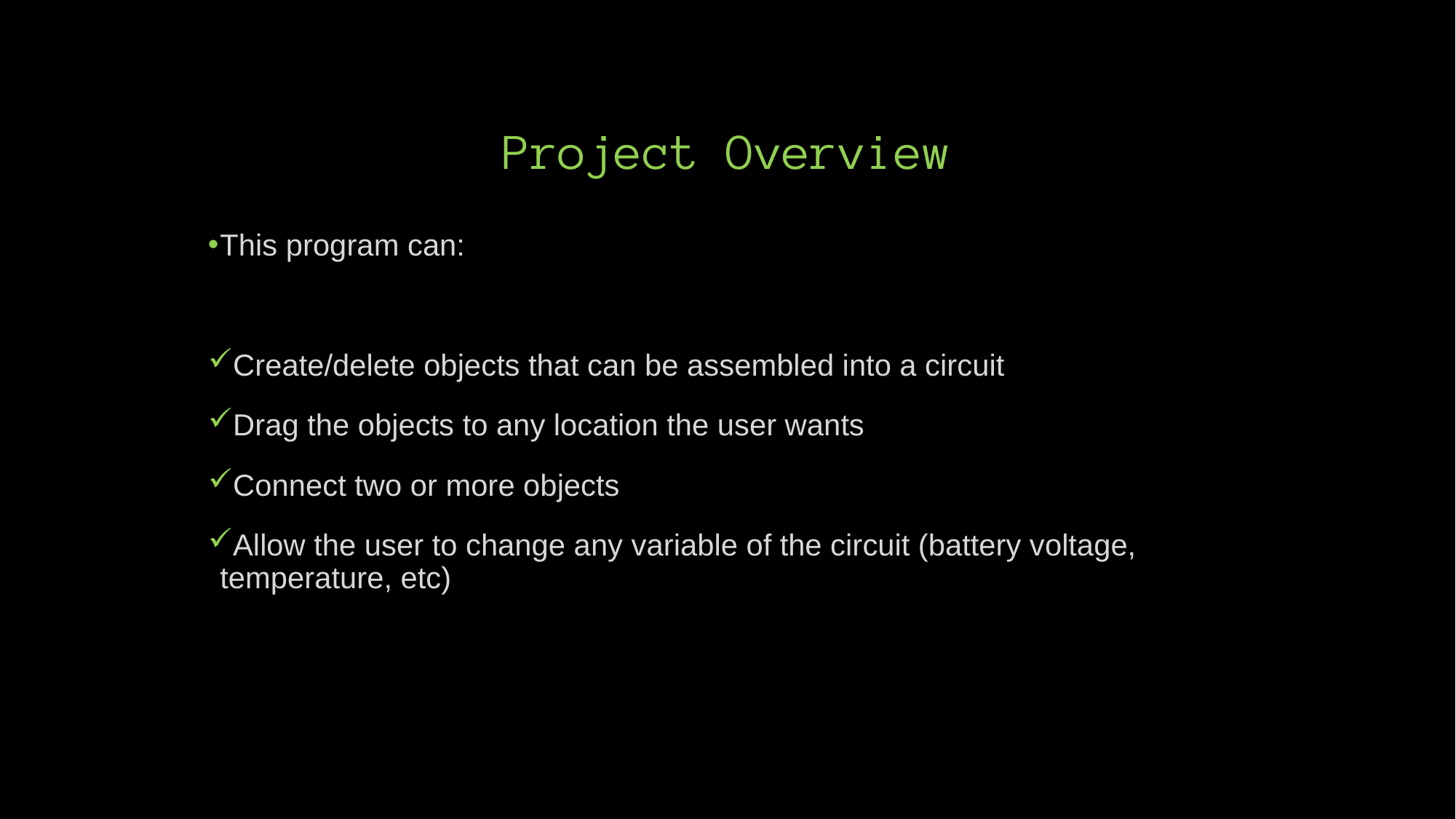

# Project Overview
This program can:

Create/delete objects that can be assembled into a circuit
Drag the objects to any location the user wants
Connect two or more objects
Allow the user to change any variable of the circuit (battery voltage, temperature, etc)